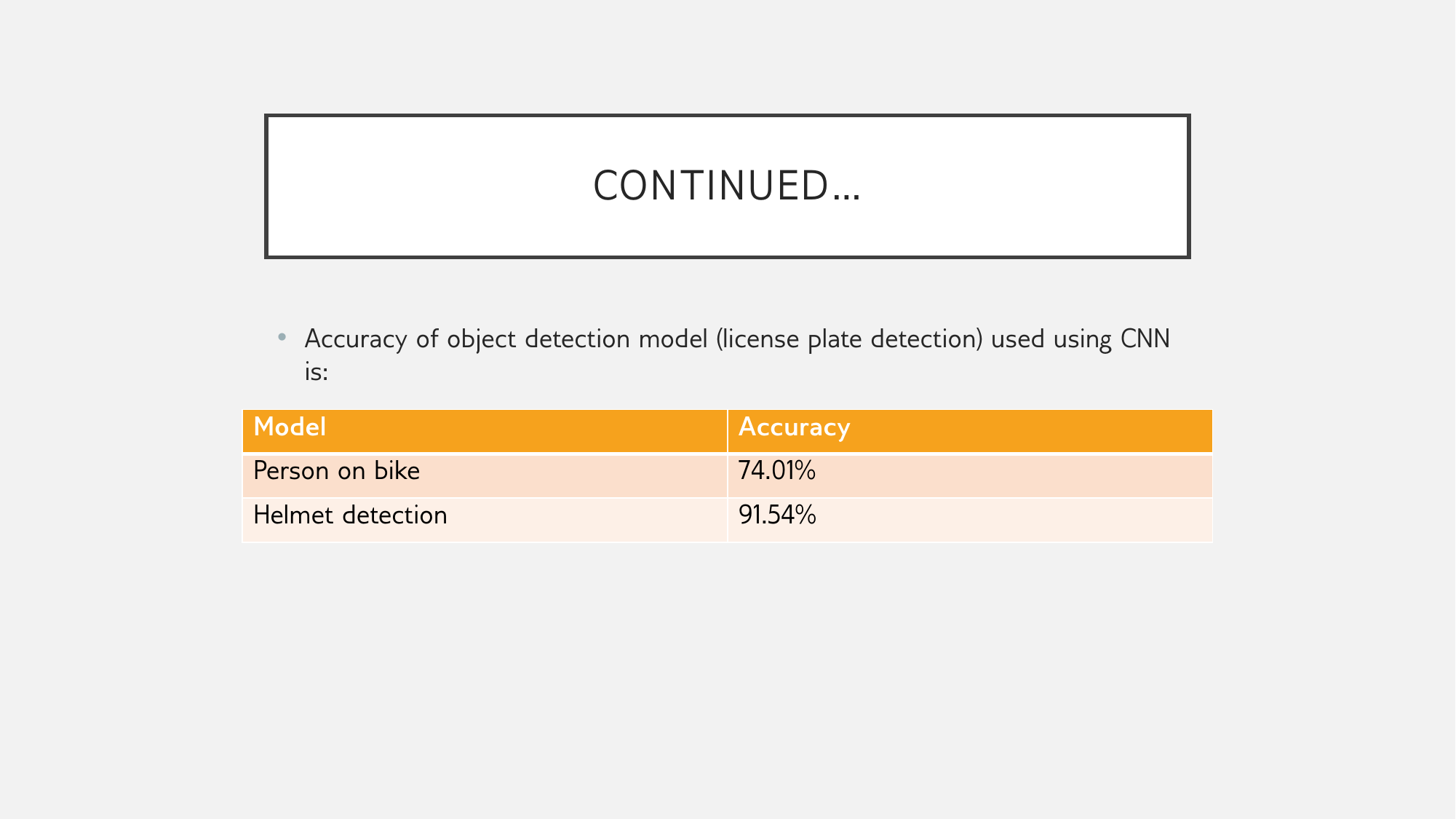

# Continued…
Accuracy of object detection model (license plate detection) used using CNN is:

| Model | Accuracy |
| --- | --- |
| Person on bike | 74.01% |
| Helmet detection | 91.54% |